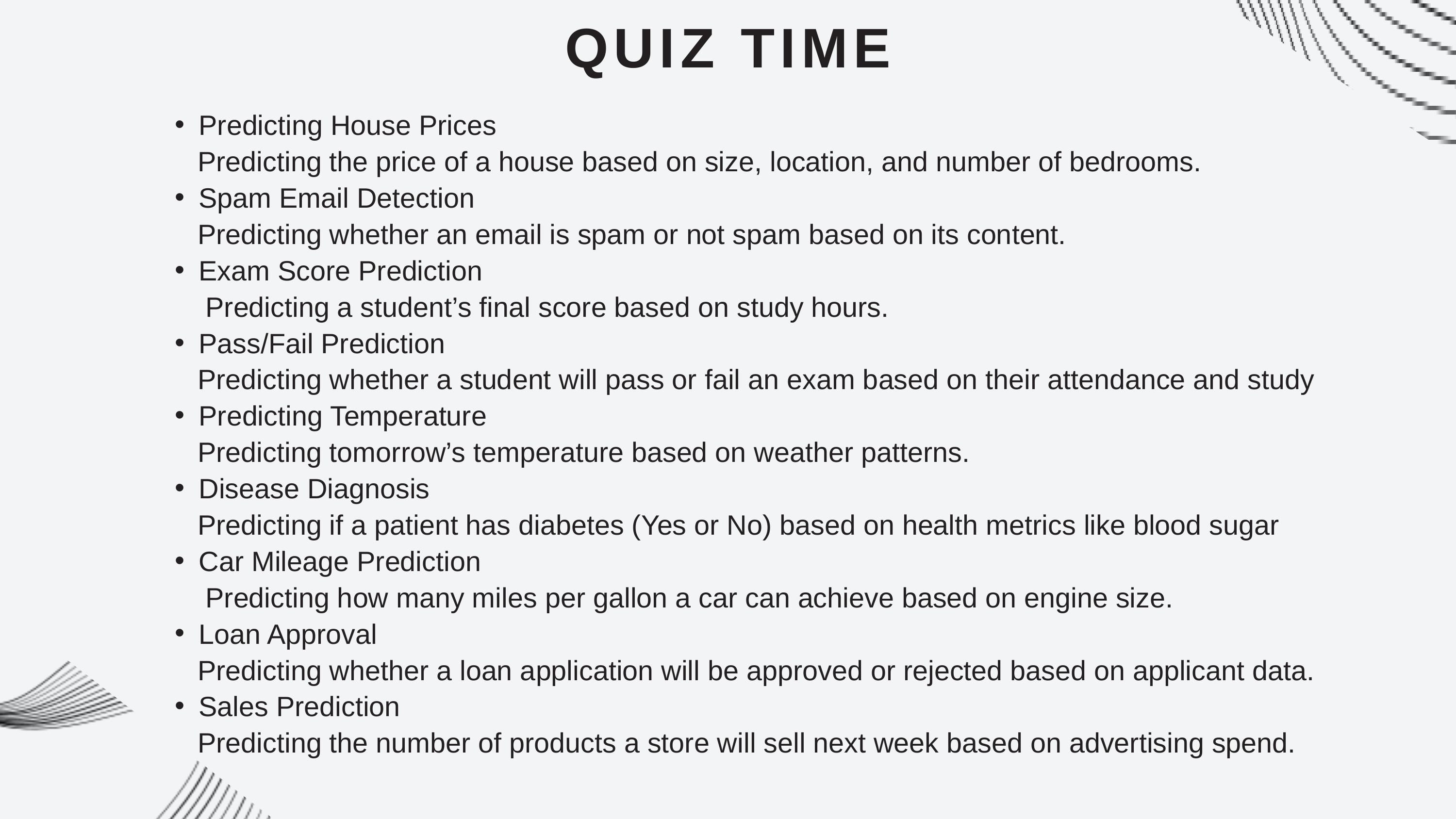

QUIZ TIME
Predicting House Prices
      Predicting the price of a house based on size, location, and number of bedrooms.
Spam Email Detection
      Predicting whether an email is spam or not spam based on its content.
Exam Score Prediction
       Predicting a student’s final score based on study hours.
Pass/Fail Prediction
      Predicting whether a student will pass or fail an exam based on their attendance and study
Predicting Temperature
      Predicting tomorrow’s temperature based on weather patterns.
Disease Diagnosis
      Predicting if a patient has diabetes (Yes or No) based on health metrics like blood sugar
Car Mileage Prediction
       Predicting how many miles per gallon a car can achieve based on engine size.
Loan Approval
      Predicting whether a loan application will be approved or rejected based on applicant data.
Sales Prediction
      Predicting the number of products a store will sell next week based on advertising spend.